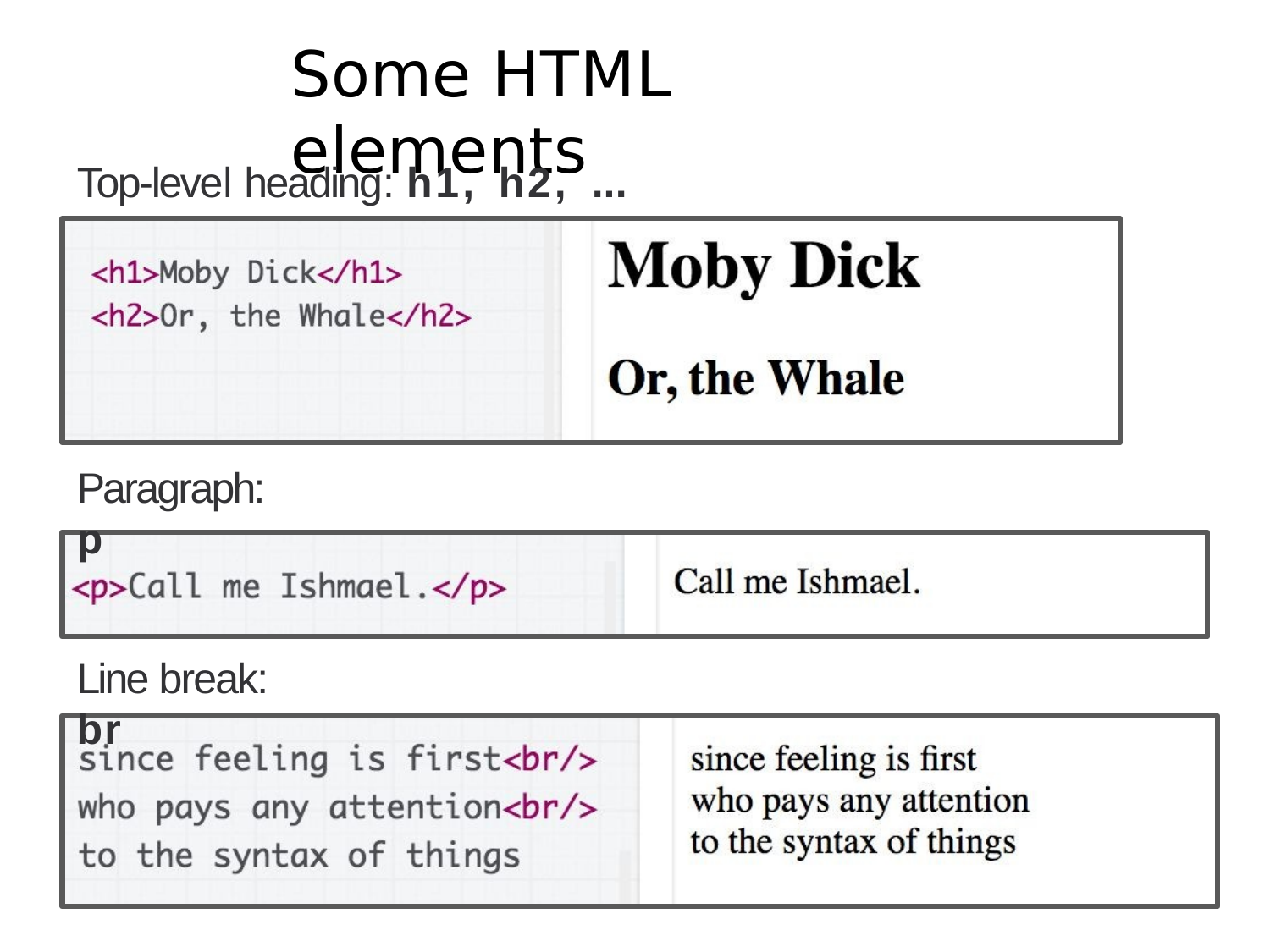

# Some HTML elements
Top-level heading: h1,	h2,	...	h6

Paragraph: p

Line break: br